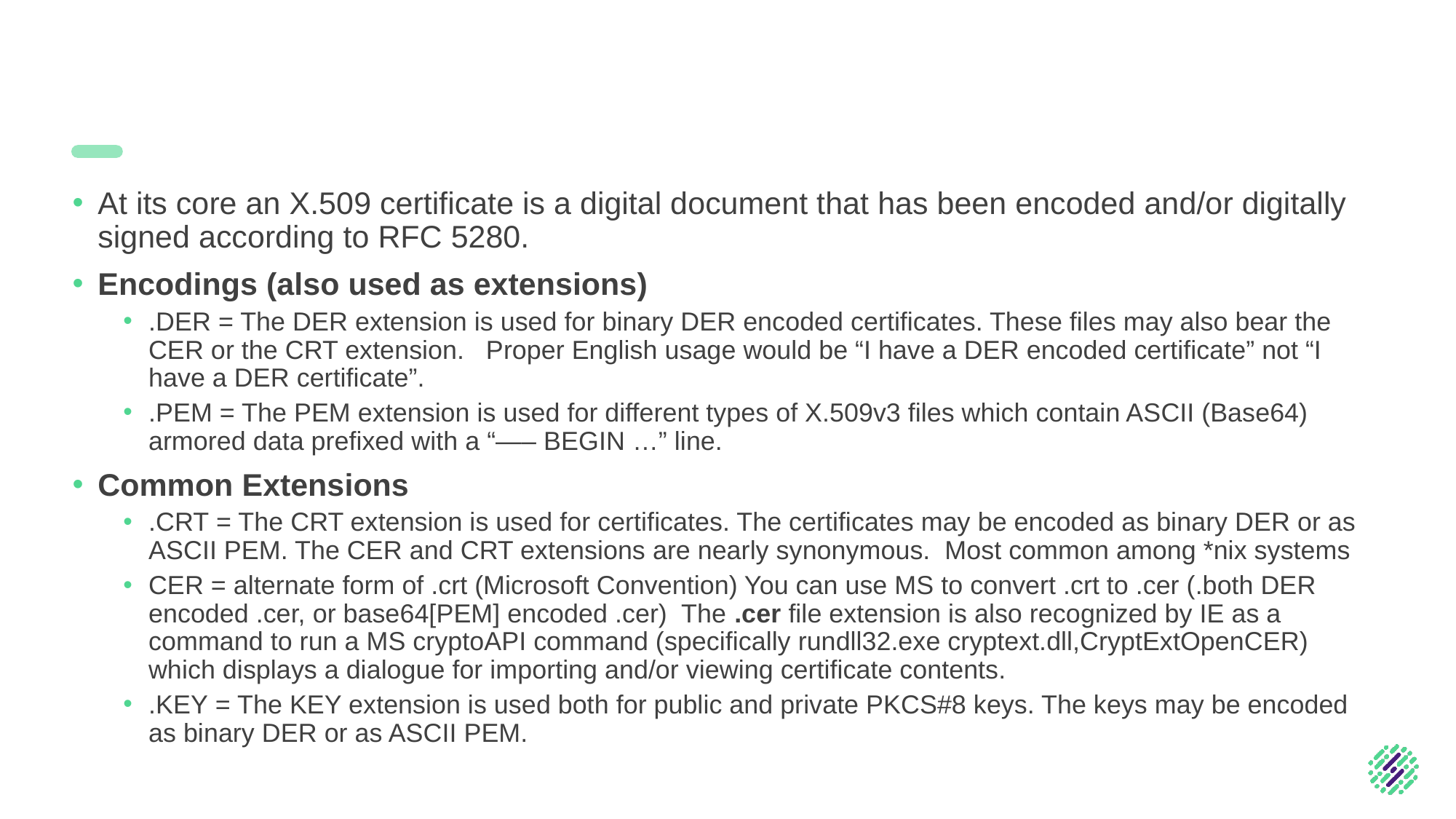

#

At its core an X.509 certificate is a digital document that has been encoded and/or digitally signed according to RFC 5280.
Encodings (also used as extensions)
.DER = The DER extension is used for binary DER encoded certificates. These files may also bear the CER or the CRT extension.   Proper English usage would be “I have a DER encoded certificate” not “I have a DER certificate”.
.PEM = The PEM extension is used for different types of X.509v3 files which contain ASCII (Base64) armored data prefixed with a “—– BEGIN …” line.
Common Extensions
.CRT = The CRT extension is used for certificates. The certificates may be encoded as binary DER or as ASCII PEM. The CER and CRT extensions are nearly synonymous.  Most common among *nix systems
CER = alternate form of .crt (Microsoft Convention) You can use MS to convert .crt to .cer (.both DER encoded .cer, or base64[PEM] encoded .cer)  The .cer file extension is also recognized by IE as a command to run a MS cryptoAPI command (specifically rundll32.exe cryptext.dll,CryptExtOpenCER) which displays a dialogue for importing and/or viewing certificate contents.
.KEY = The KEY extension is used both for public and private PKCS#8 keys. The keys may be encoded as binary DER or as ASCII PEM.